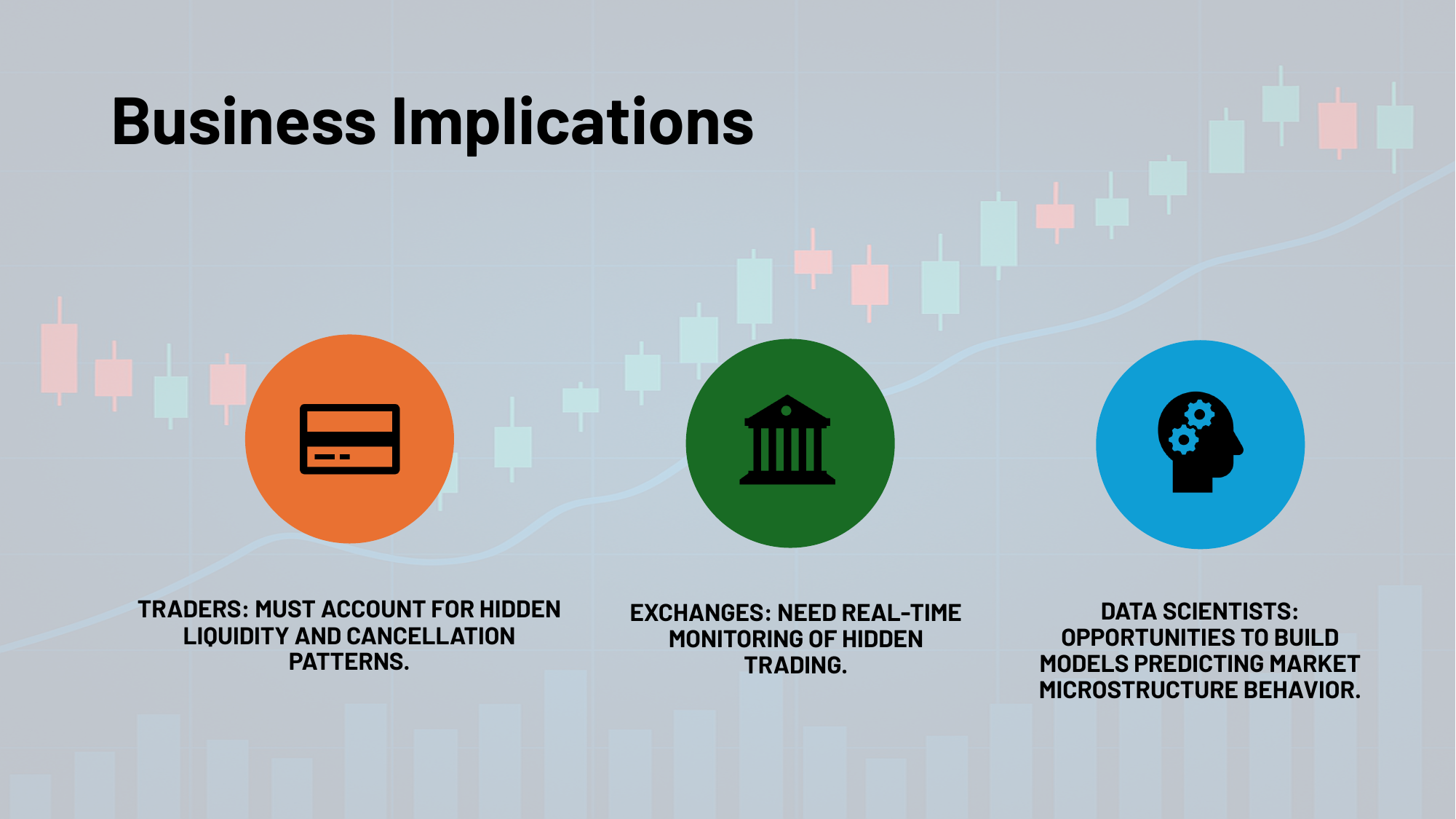

# Business Implications
Traders: Must account for hidden liquidity and cancellation patterns.
Exchanges: Need real-time monitoring of hidden trading.
Data Scientists: Opportunities to build models predicting market microstructure behavior.